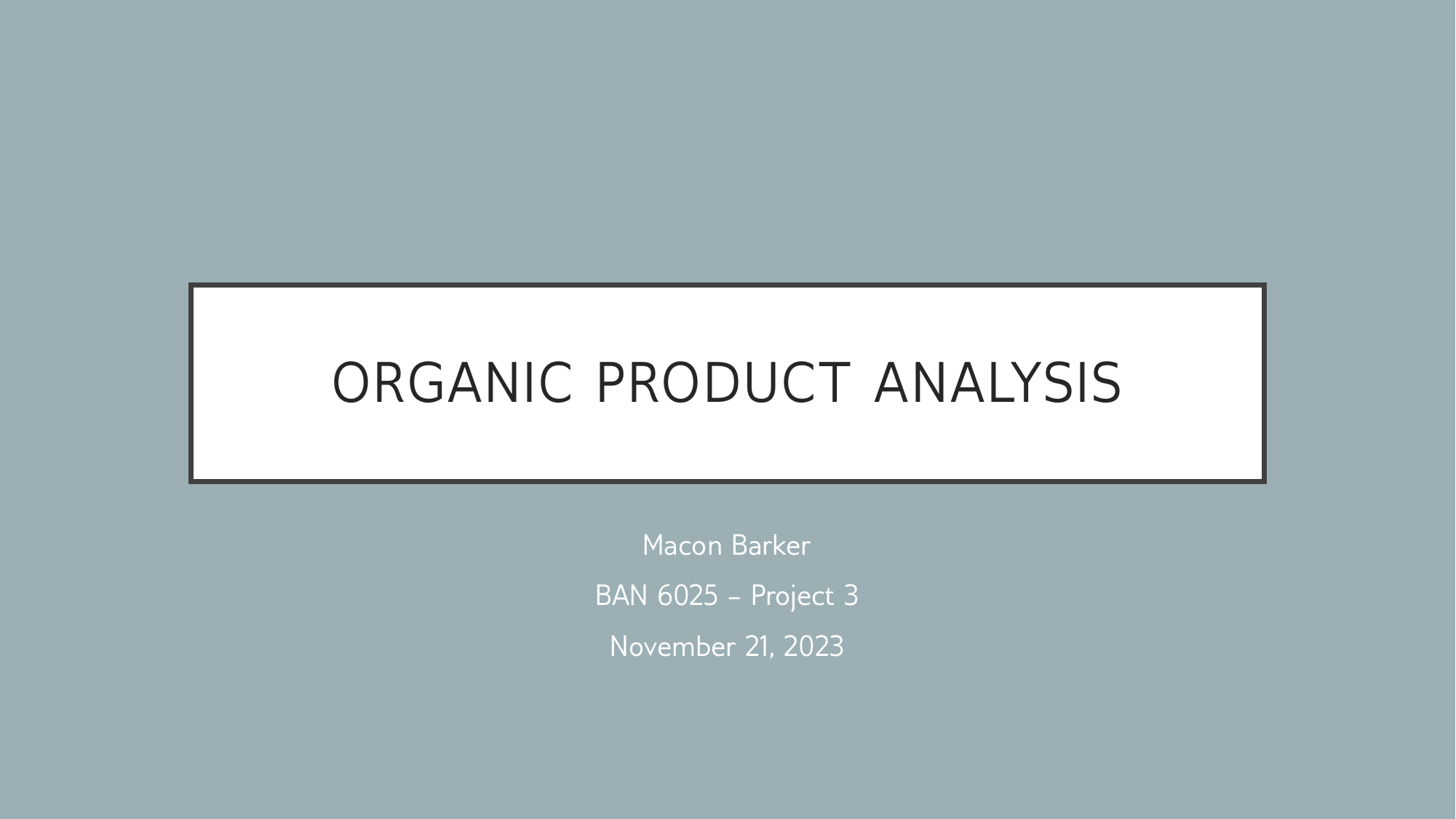

# Organic Product Analysis
Macon Barker
BAN 6025 – Project 3
November 21, 2023